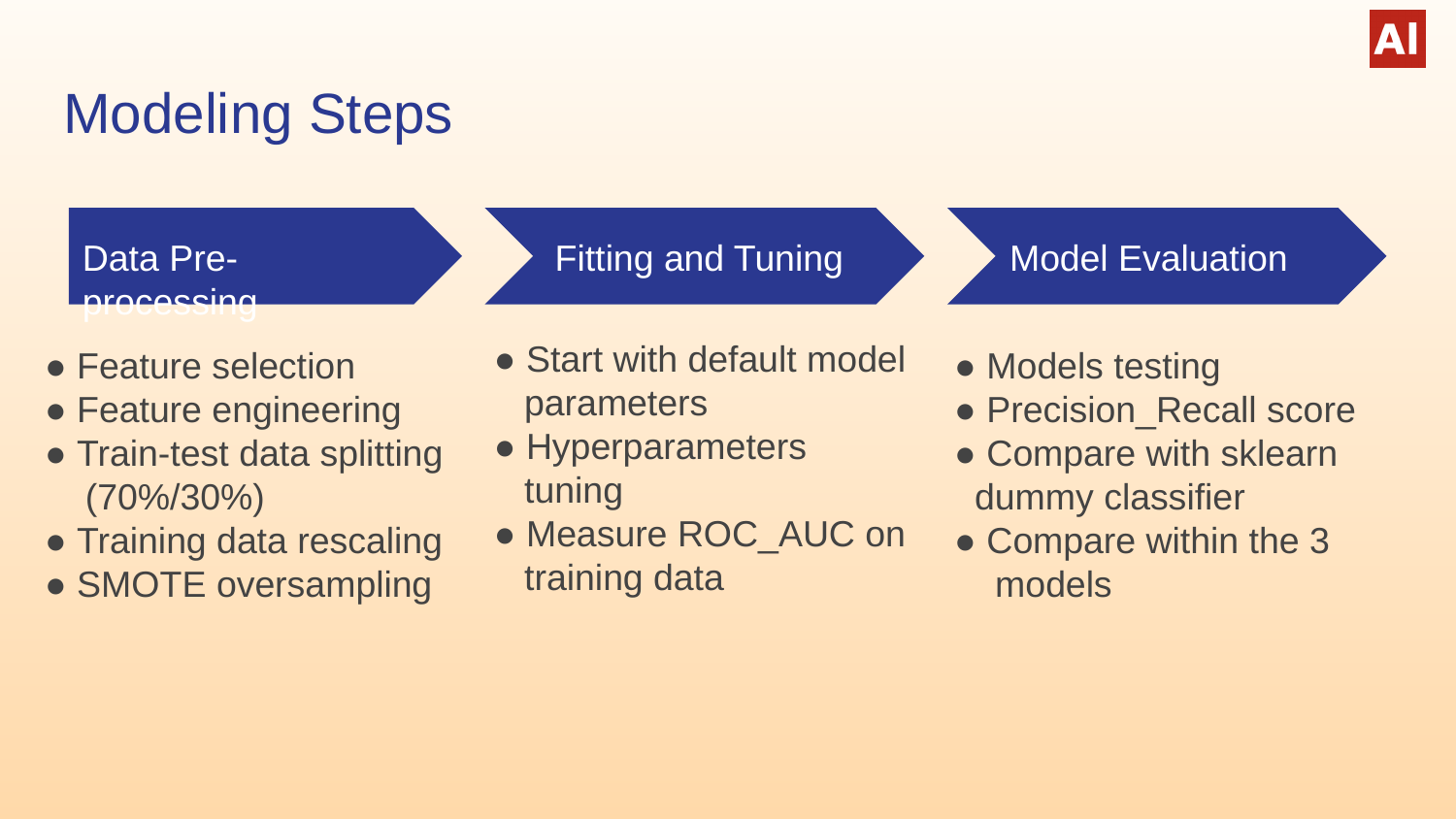

Modeling Steps

Data Pre-processing
Fitting and Tuning
Model Evaluation
● Feature selection
● Feature engineering
● Train-test data splitting
    (70%/30%)
● Training data rescaling
● SMOTE oversampling
● Start with default model
   parameters
● Hyperparameters
   tuning
● Measure ROC_AUC on
   training data
● Models testing
● Precision_Recall score
● Compare with sklearn
  dummy classifier
● Compare within the 3
    models